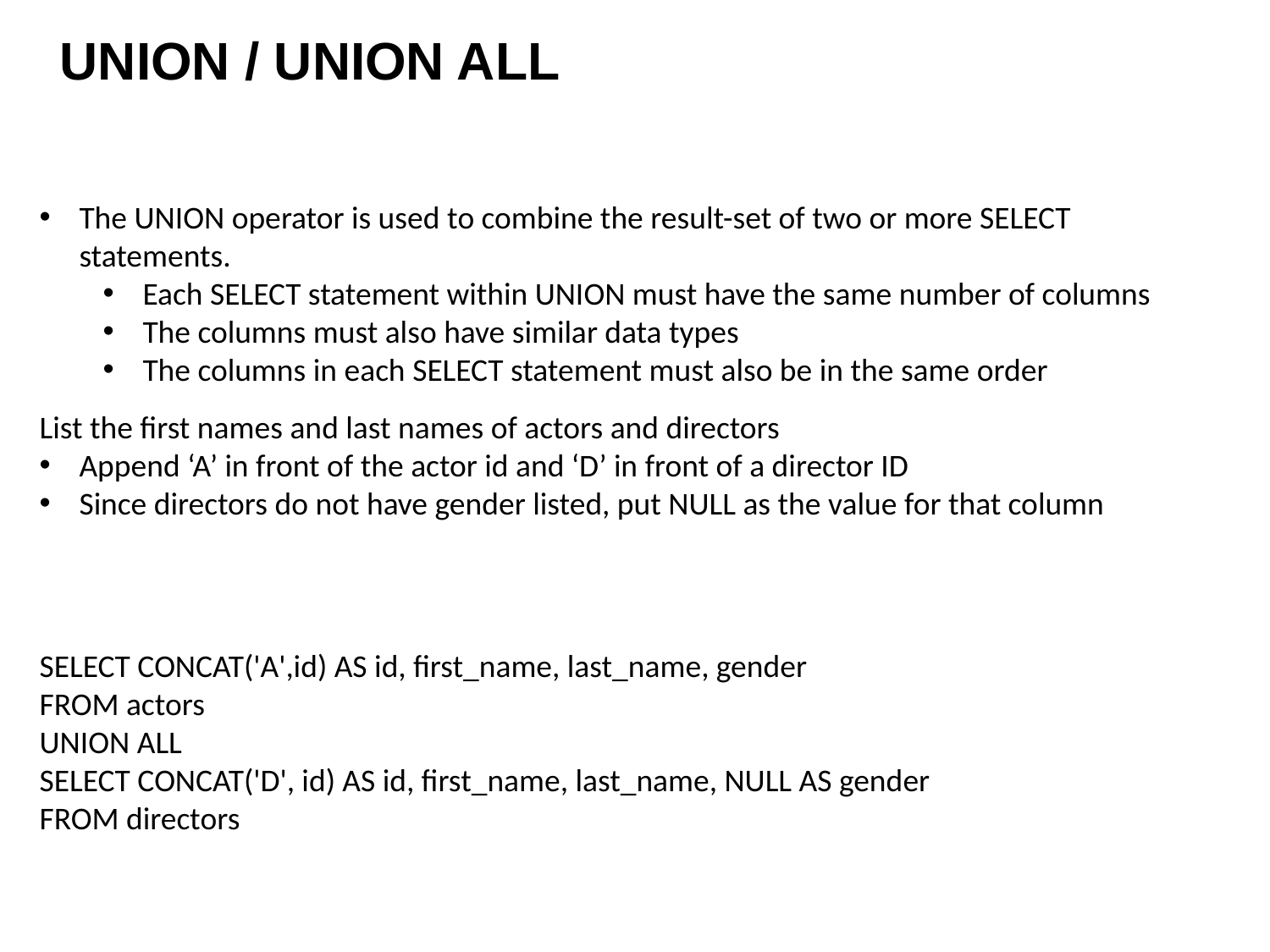

UNION / UNION ALL

The UNION operator is used to combine the result-set of two or more SELECT statements.
Each SELECT statement within UNION must have the same number of columns
The columns must also have similar data types
The columns in each SELECT statement must also be in the same order
List the first names and last names of actors and directors
Append ‘A’ in front of the actor id and ‘D’ in front of a director ID
Since directors do not have gender listed, put NULL as the value for that column

SELECT CONCAT('A',id) AS id, first_name, last_name, gender
FROM actors
UNION ALL
SELECT CONCAT('D', id) AS id, first_name, last_name, NULL AS gender
FROM directors